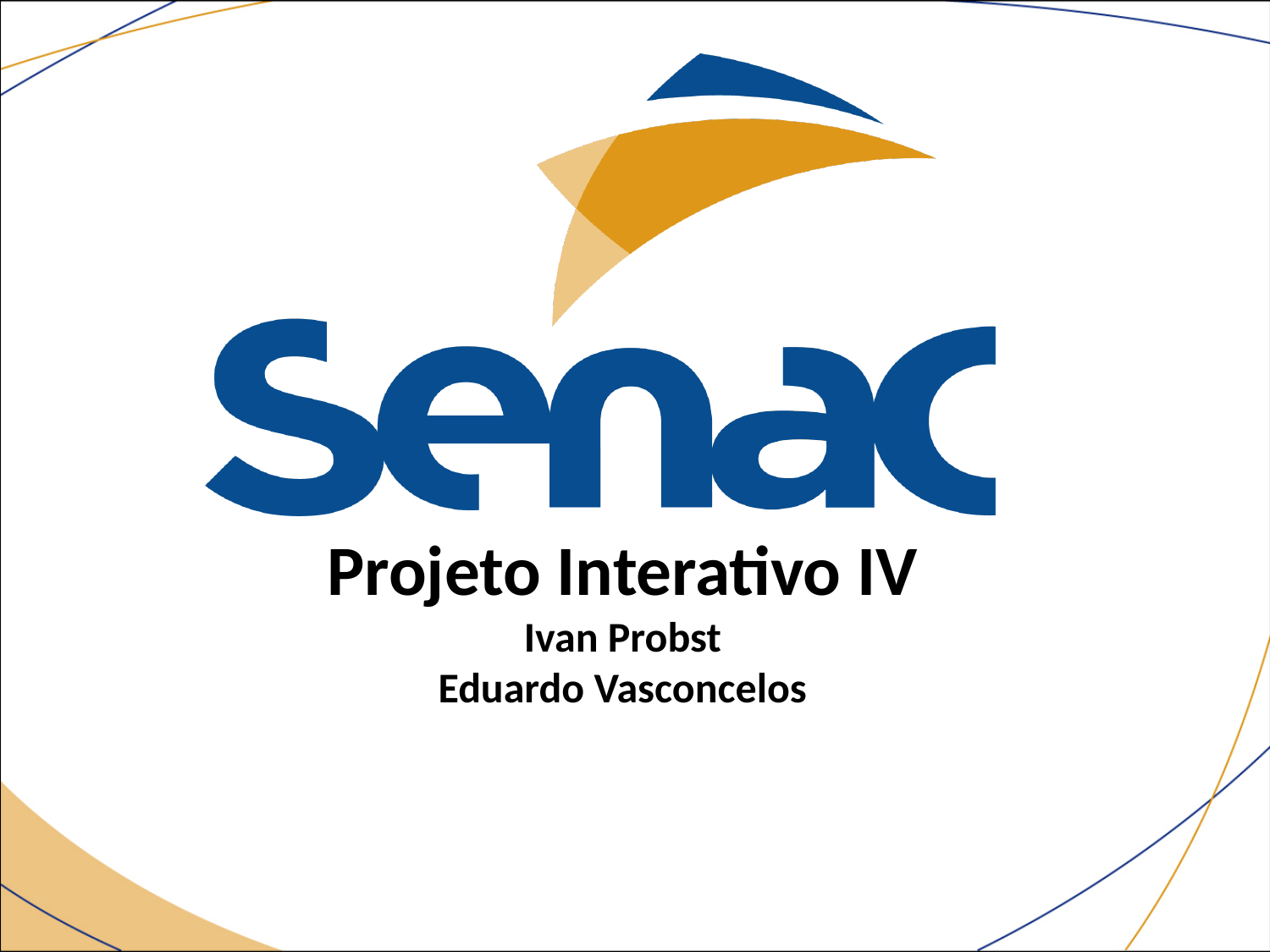

# Projeto Interativo IV Ivan Probst Eduardo Vasconcelos